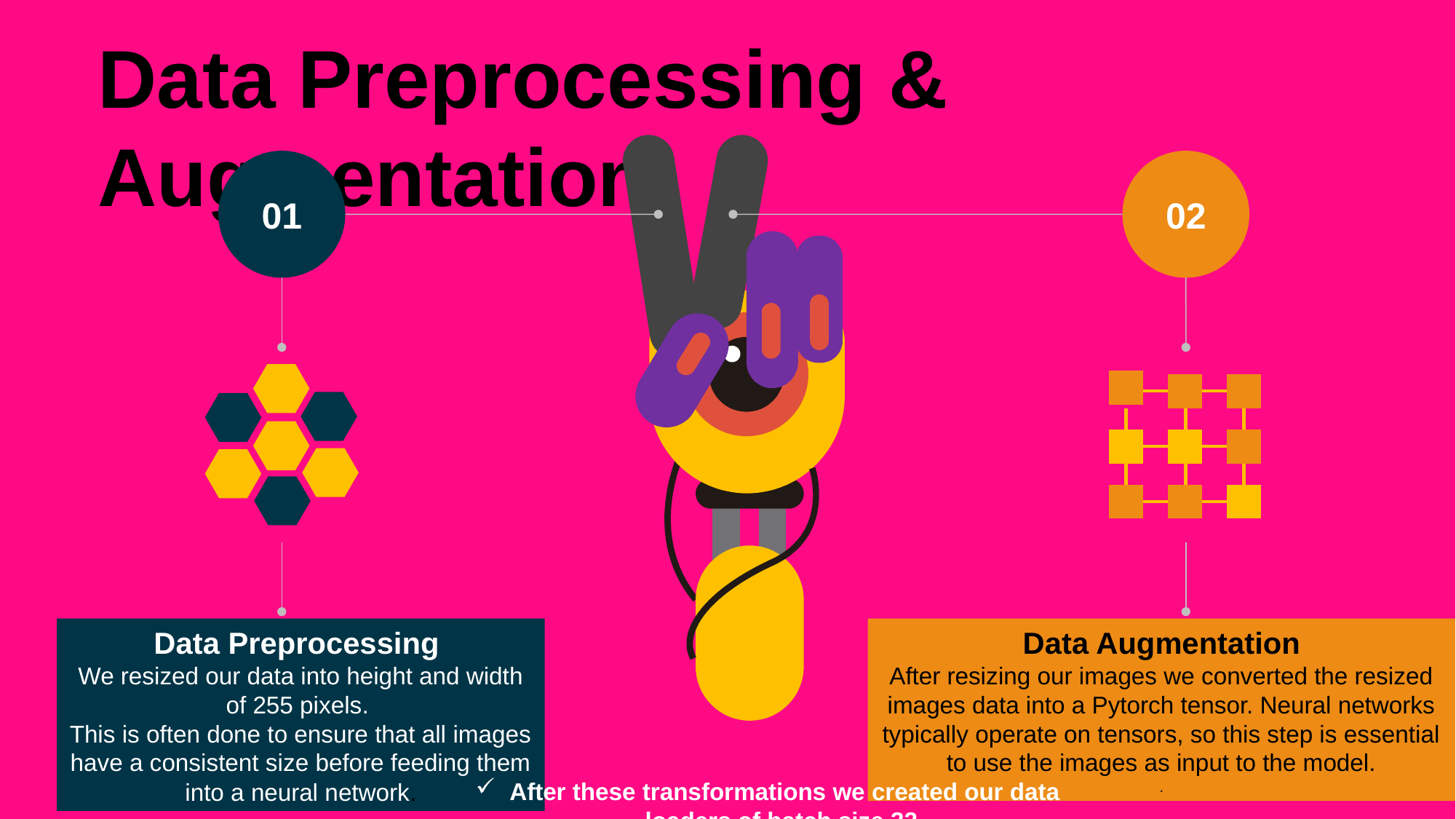

Data Preprocessing & Augmentation

01
02

Data Preprocessing
We resized our data into height and width of 255 pixels.
This is often done to ensure that all images have a consistent size before feeding them into a neural network.
Data Augmentation
After resizing our images we converted the resized images data into a Pytorch tensor. Neural networks typically operate on tensors, so this step is essential to use the images as input to the model.
.
After these transformations we created our data loaders of batch size 32.